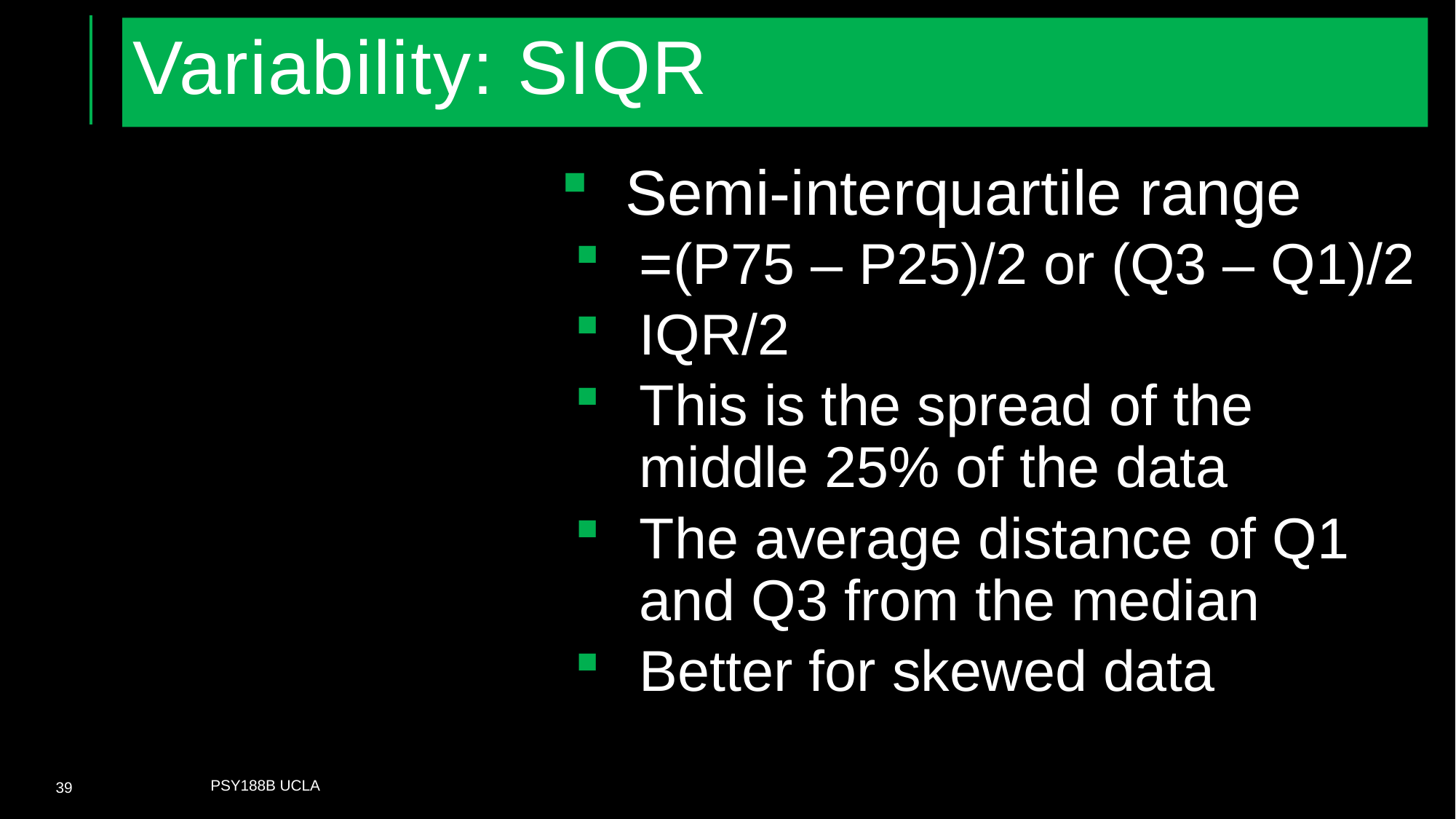

# Variability: SIQR
Semi-interquartile range
=(P75 – P25)/2 or (Q3 – Q1)/2
IQR/2
This is the spread of the middle 25% of the data
The average distance of Q1 and Q3 from the median
Better for skewed data
Psy188B UCLA
39